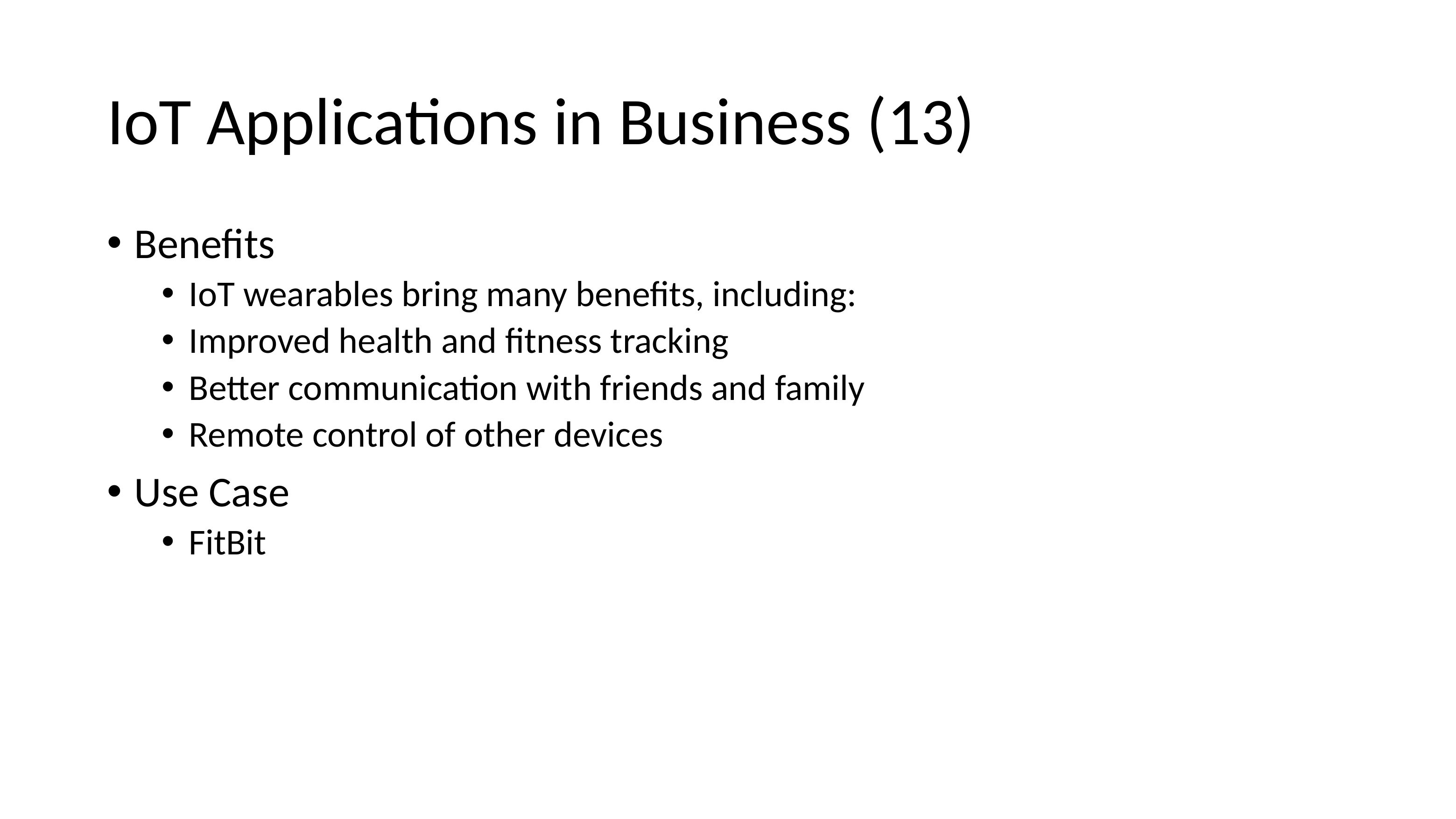

# IoT Applications in Business (13)
Benefits
IoT wearables bring many benefits, including:
Improved health and fitness tracking
Better communication with friends and family
Remote control of other devices
Use Case
FitBit